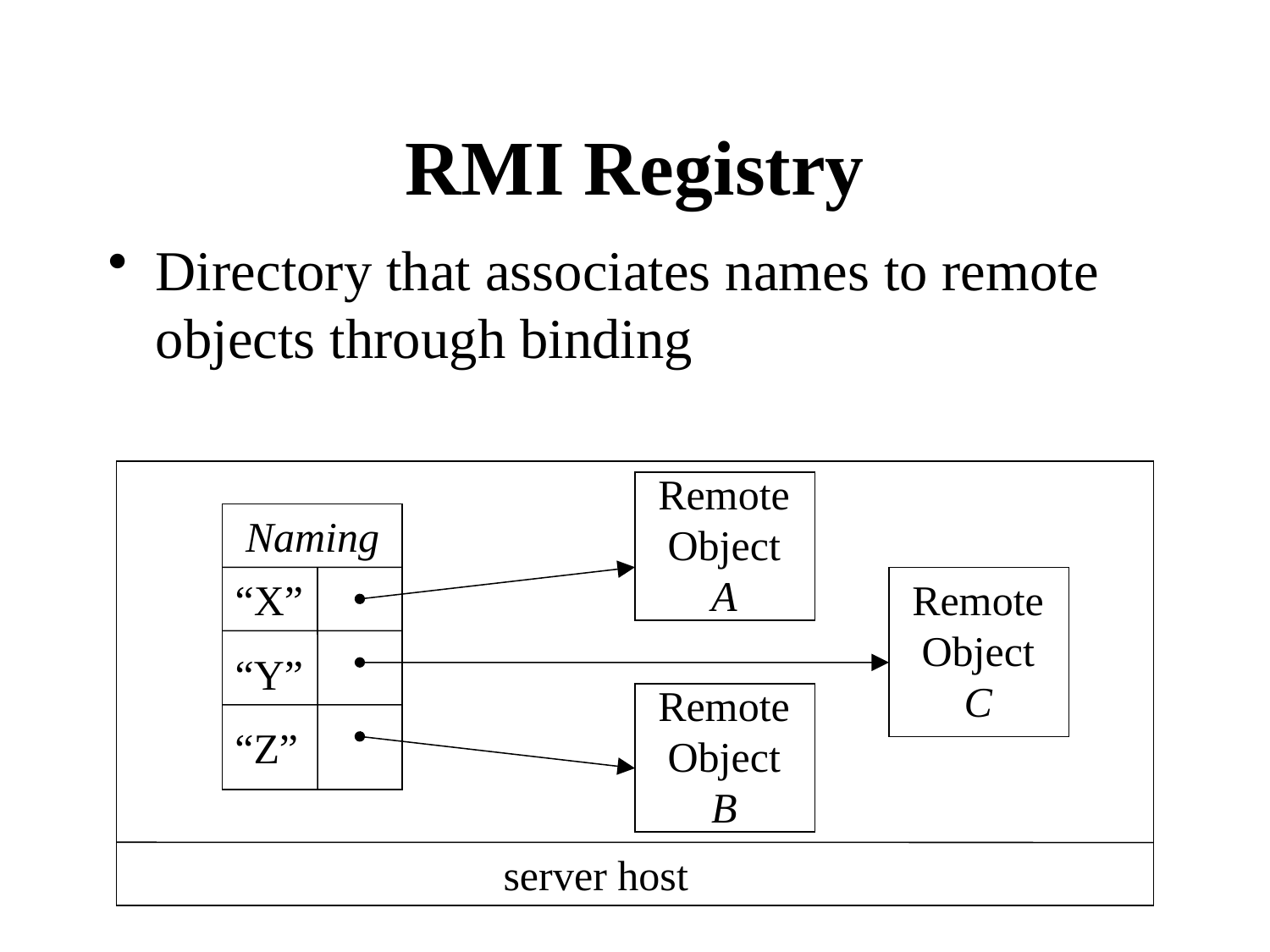

# RMI Registry
Directory that associates names to remote objects through binding

Remote
Object
A

Naming

“X”

Remote
Object
C

“Y”

Remote
Object
B

“Z”

server host